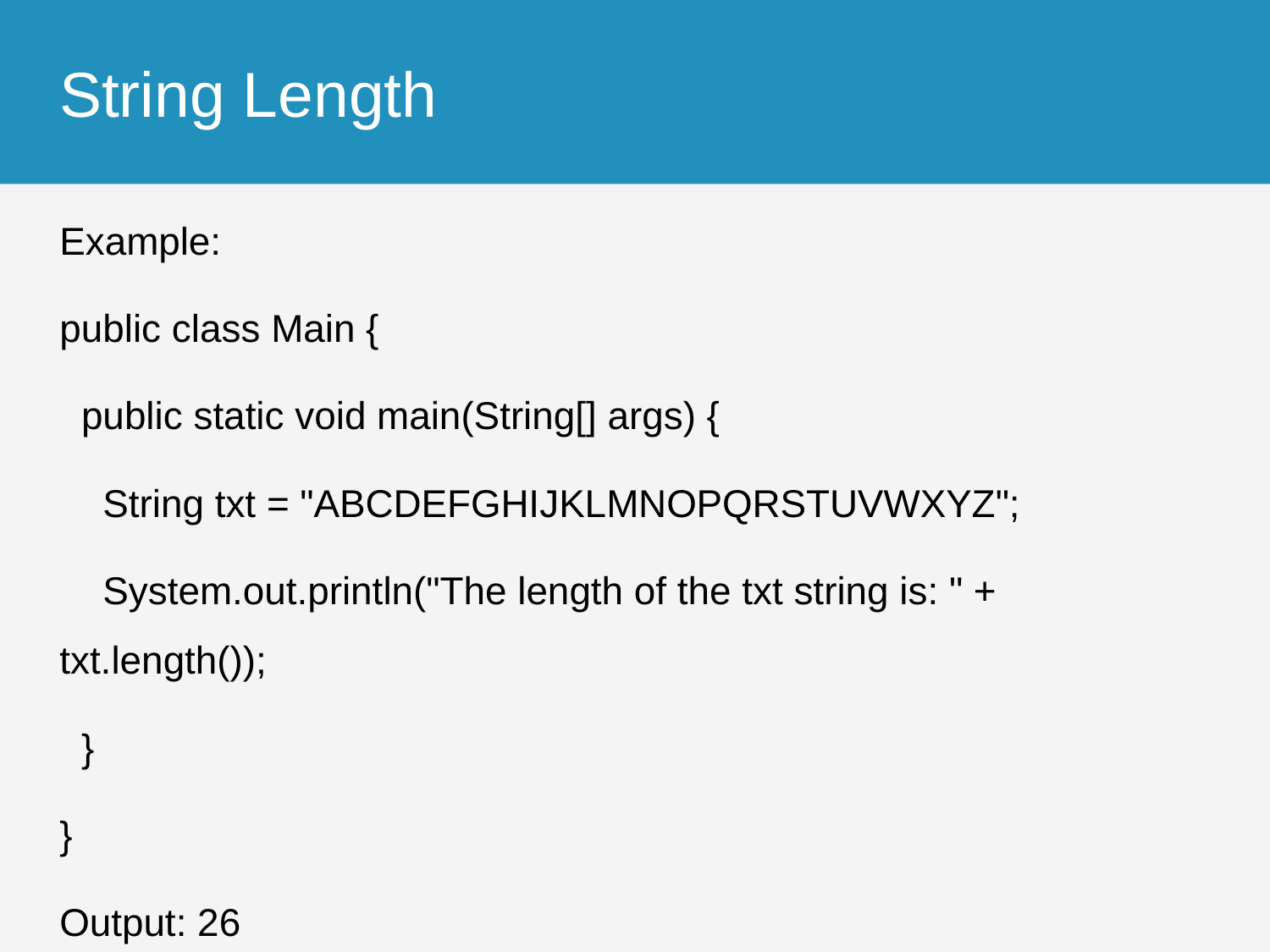

# String Length
Example:
public class Main {
  public static void main(String[] args) {
    String txt = "ABCDEFGHIJKLMNOPQRSTUVWXYZ";
    System.out.println("The length of the txt string is: " + txt.length());
  }
}
Output: 26